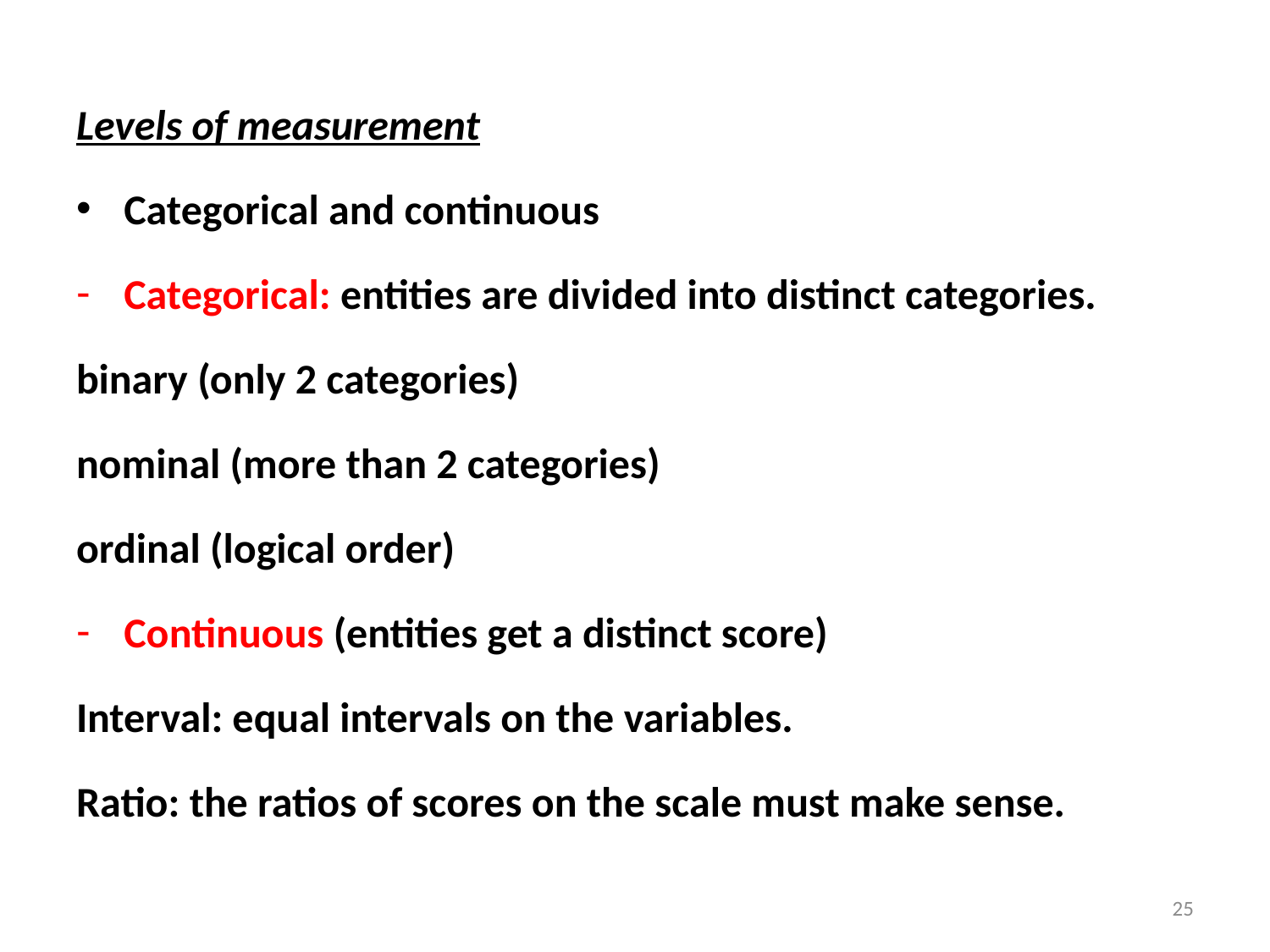

Levels of measurement
Categorical and continuous
Categorical: entities are divided into distinct categories.
binary (only 2 categories)
nominal (more than 2 categories)
ordinal (logical order)
Continuous (entities get a distinct score)
Interval: equal intervals on the variables.
Ratio: the ratios of scores on the scale must make sense.

25